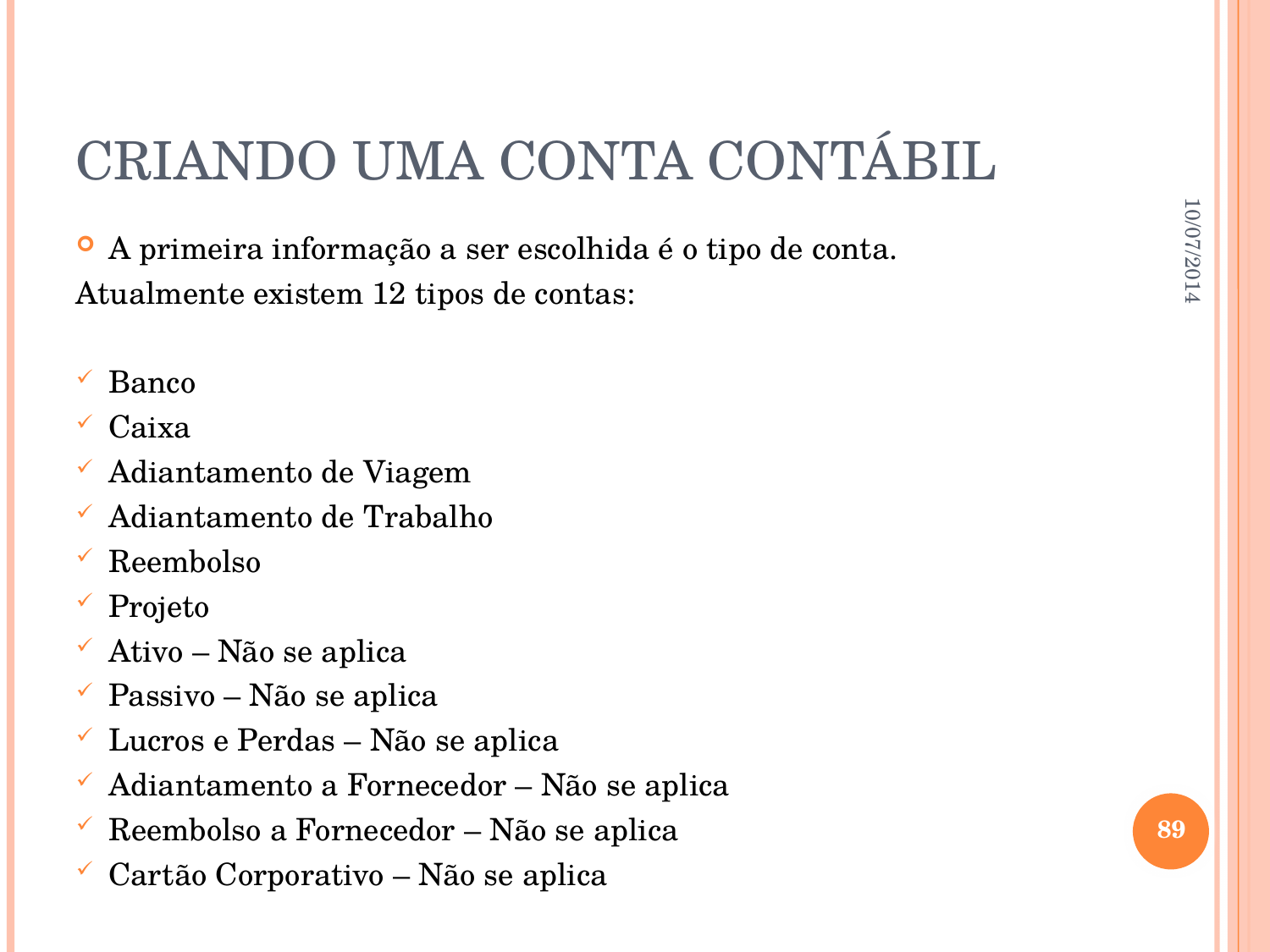

# Criando uma conta contábil
10/07/2014
A primeira informação a ser escolhida é o tipo de conta.
Atualmente existem 12 tipos de contas:

Banco
Caixa
Adiantamento de Viagem
Adiantamento de Trabalho
Reembolso
Projeto
Ativo – Não se aplica
Passivo – Não se aplica
Lucros e Perdas – Não se aplica
Adiantamento a Fornecedor – Não se aplica
Reembolso a Fornecedor – Não se aplica
Cartão Corporativo – Não se aplica
89